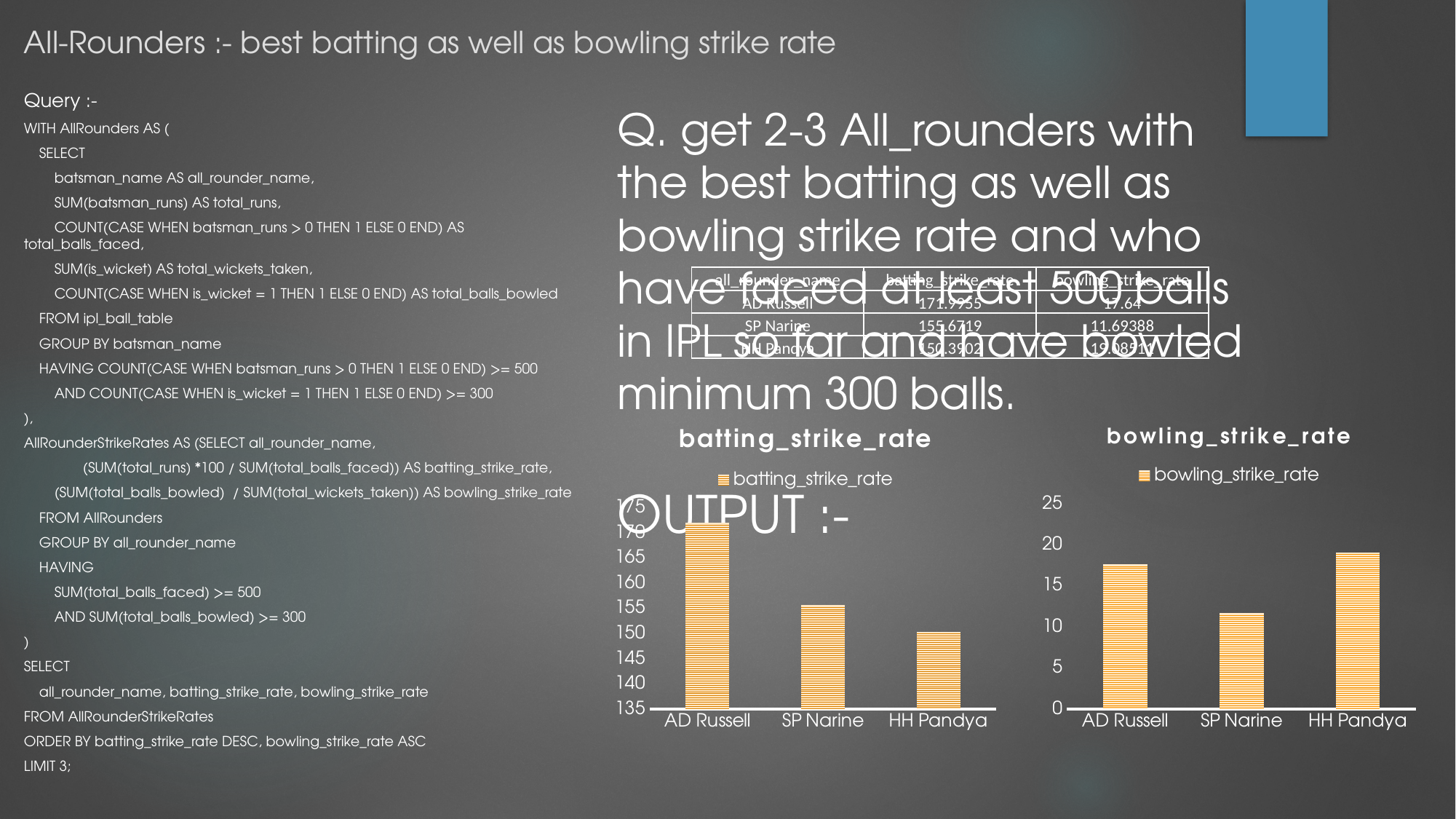

# All-Rounders :- best batting as well as bowling strike rate
Query :-
WITH AllRounders AS (
    SELECT
        batsman_name AS all_rounder_name,
        SUM(batsman_runs) AS total_runs,
        COUNT(CASE WHEN batsman_runs > 0 THEN 1 ELSE 0 END) AS total_balls_faced,
        SUM(is_wicket) AS total_wickets_taken,
        COUNT(CASE WHEN is_wicket = 1 THEN 1 ELSE 0 END) AS total_balls_bowled
    FROM ipl_ball_table
    GROUP BY batsman_name
    HAVING COUNT(CASE WHEN batsman_runs > 0 THEN 1 ELSE 0 END) >= 500
        AND COUNT(CASE WHEN is_wicket = 1 THEN 1 ELSE 0 END) >= 300
),
AllRounderStrikeRates AS (SELECT all_rounder_name,
		(SUM(total_runs) *100 / SUM(total_balls_faced)) AS batting_strike_rate,
        (SUM(total_balls_bowled)  / SUM(total_wickets_taken)) AS bowling_strike_rate
    FROM AllRounders
    GROUP BY all_rounder_name
    HAVING
        SUM(total_balls_faced) >= 500
        AND SUM(total_balls_bowled) >= 300
)
SELECT
    all_rounder_name, batting_strike_rate, bowling_strike_rate
FROM AllRounderStrikeRates
ORDER BY batting_strike_rate DESC, bowling_strike_rate ASC
LIMIT 3;
Q. get 2-3 All_rounders with the best batting as well as bowling strike rate and who have faced at least 500 balls in IPL so far and have bowled minimum 300 balls.

OUTPUT :-
| all\_rounder\_name | batting\_strike\_rate | bowling\_strike\_rate |
| --- | --- | --- |
| AD Russell | 171.9955 | 17.64 |
| SP Narine | 155.6719 | 11.69388 |
| HH Pandya | 150.3902 | 19.08511 |

### Chart:

| Category | batting_strike_rate |
|---|---|
| AD Russell | 171.995464852607 |
| SP Narine | 155.67190226876 |
| HH Pandya | 150.390189520624 |

### Chart:

| Category | bowling_strike_rate |
|---|---|
| AD Russell | 17.64 |
| SP Narine | 11.6938775510204 |
| HH Pandya | 19.0851063829787 |